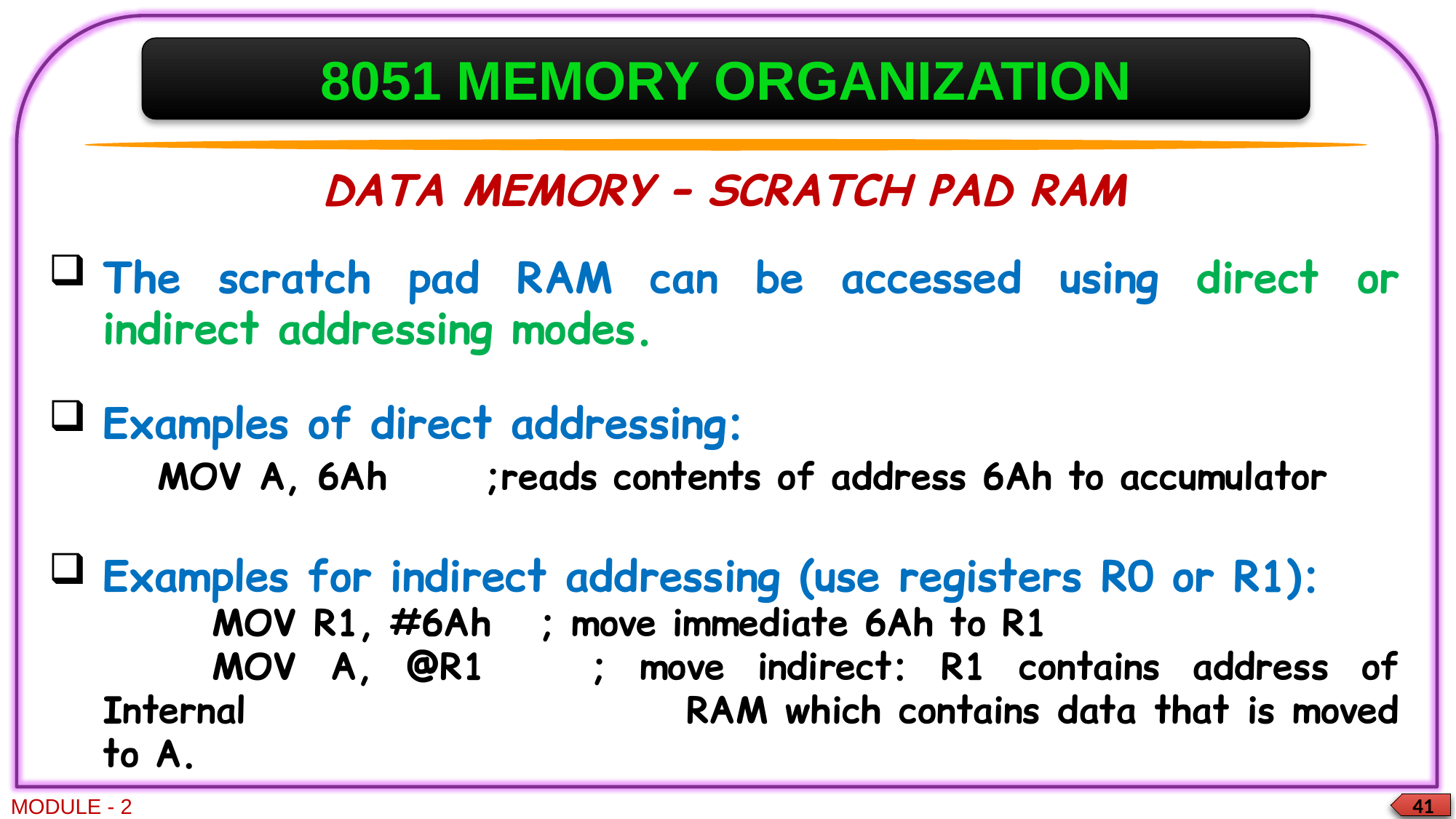

8051 MEMORY ORGANIZATION

DATA MEMORY – SCRATCH PAD RAM

The scratch pad RAM can be accessed using direct or indirect addressing modes.

Examples of direct addressing:
	MOV A, 6Ah 	;reads contents of address 6Ah to accumulator

Examples for indirect addressing (use registers R0 or R1):
	MOV R1, #6Ah 	; move immediate 6Ah to R1
	MOV A, @R1 	; move indirect: R1 contains address of Internal 				  RAM which contains data that is moved to A.
MODULE - 2
41